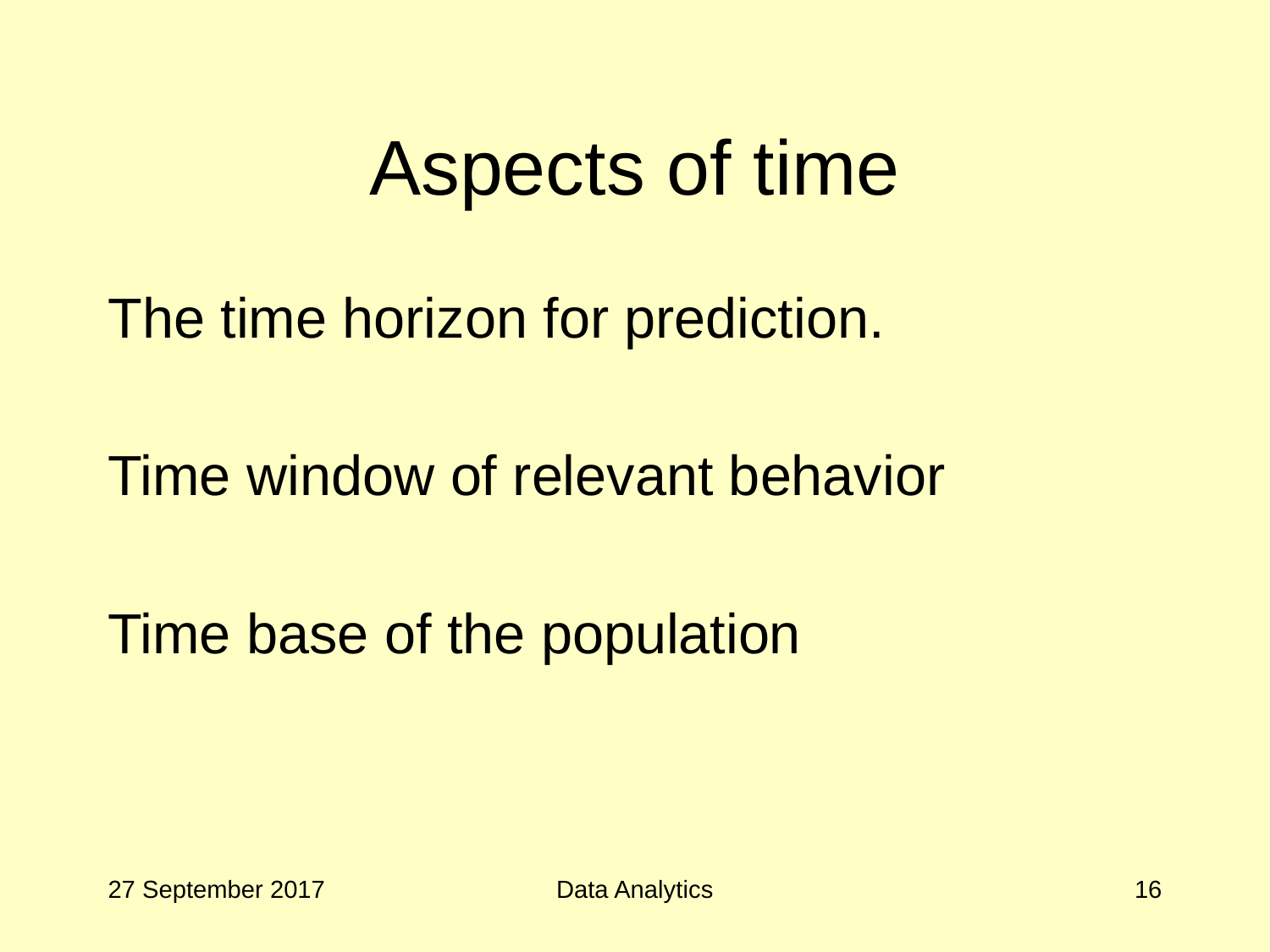

# Aspects of time
The time horizon for prediction.

Time window of relevant behavior

Time base of the population

27 September 2017
Data Analytics
16